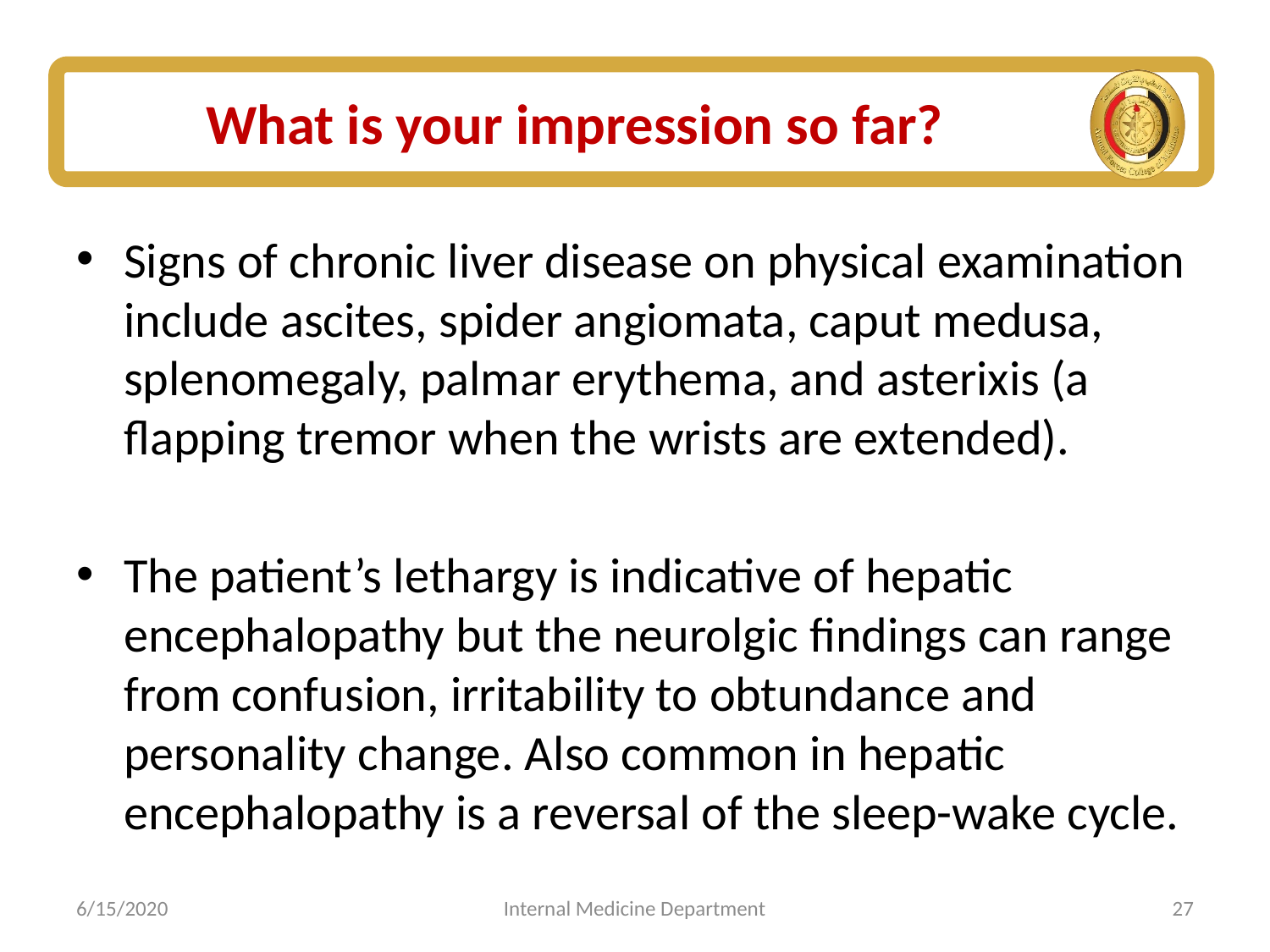

# What is your impression so far?
Signs of chronic liver disease on physical examination include ascites, spider angiomata, caput medusa, splenomegaly, palmar erythema, and asterixis (a flapping tremor when the wrists are extended).

The patient’s lethargy is indicative of hepatic encephalopathy but the neurolgic findings can range from confusion, irritability to obtundance and personality change. Also common in hepatic encephalopathy is a reversal of the sleep-wake cycle.
6/15/2020
Internal Medicine Department
27